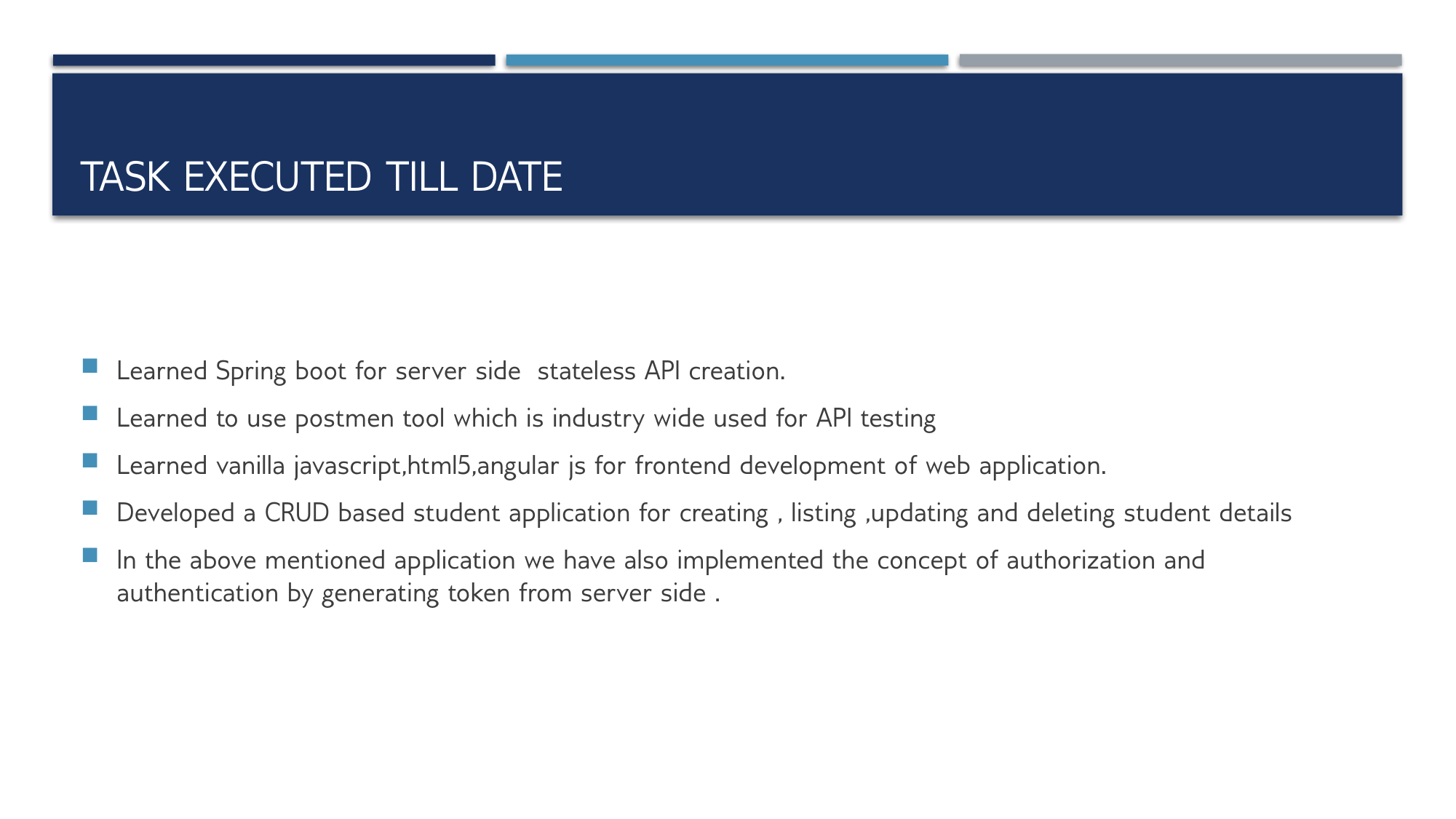

# Task executed till date
Learned Spring boot for server side  stateless API creation.
Learned to use postmen tool which is industry wide used for API testing
Learned vanilla javascript,html5,angular js for frontend development of web application.
Developed a CRUD based student application for creating , listing ,updating and deleting student details
In the above mentioned application we have also implemented the concept of authorization and authentication by generating token from server side .